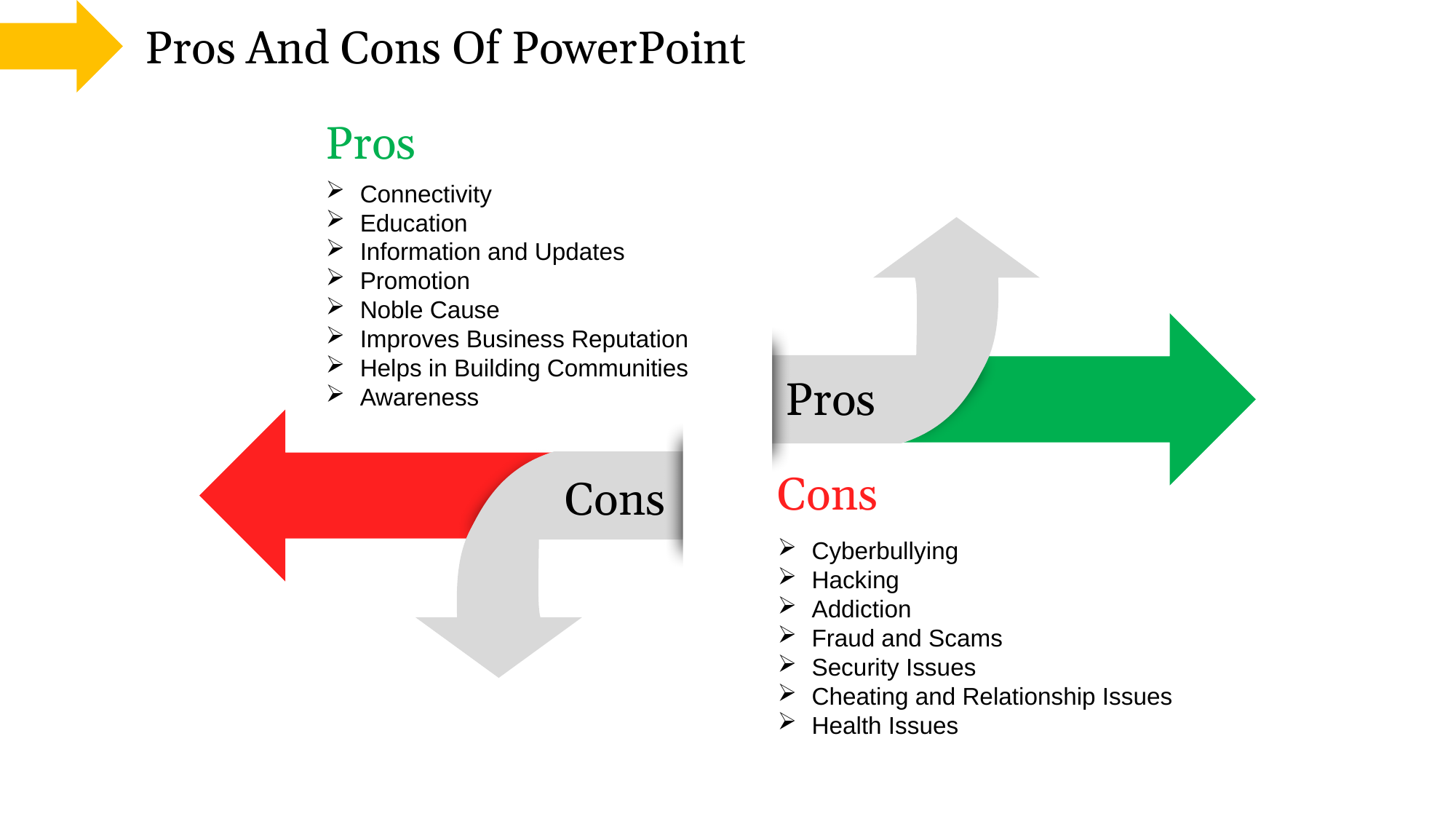

Pros And Cons Of PowerPoint
Pros
Connectivity
Education
Information and Updates
Promotion
Noble Cause
Improves Business Reputation
Helps in Building Communities
Awareness

Pros

Cons

Cons
Cyberbullying
Hacking
Addiction
Fraud and Scams
Security Issues
Cheating and Relationship Issues
Health Issues